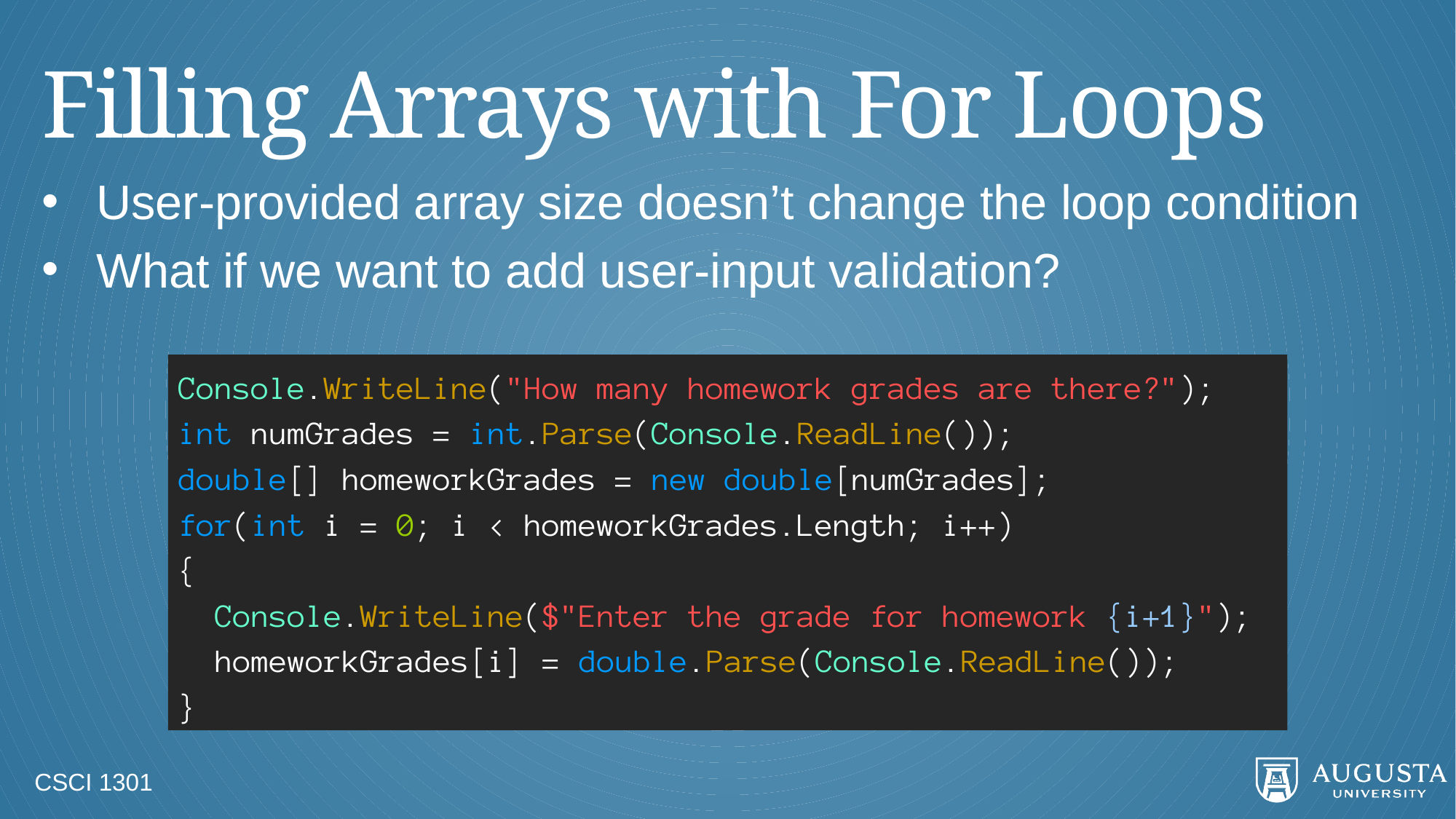

# Filling Arrays with For Loops
User-provided array size doesn’t change the loop condition
What if we want to add user-input validation?
Console.WriteLine("How many homework grades are there?");
int numGrades = int.Parse(Console.ReadLine());
double[] homeworkGrades = new double[numGrades];
for(int i = 0; i < homeworkGrades.Length; i++)
{
  Console.WriteLine($"Enter the grade for homework {i+1}");
  homeworkGrades[i] = double.Parse(Console.ReadLine());
}
CSCI 1301